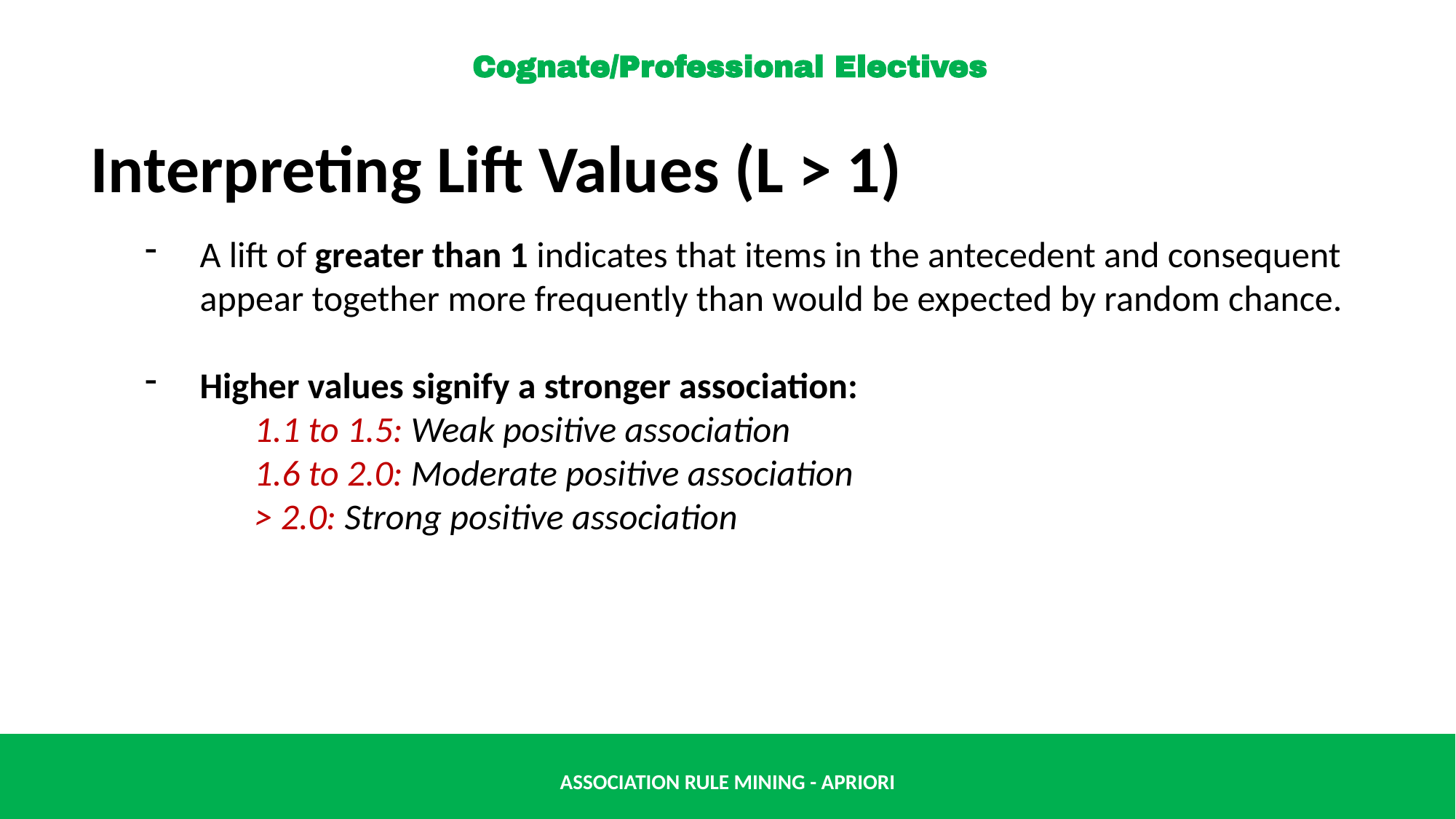

Interpreting Lift Values (L > 1)

A lift of greater than 1 indicates that items in the antecedent and consequent appear together more frequently than would be expected by random chance.

Higher values signify a stronger association:
	1.1 to 1.5: Weak positive association
	1.6 to 2.0: Moderate positive association
	> 2.0: Strong positive association